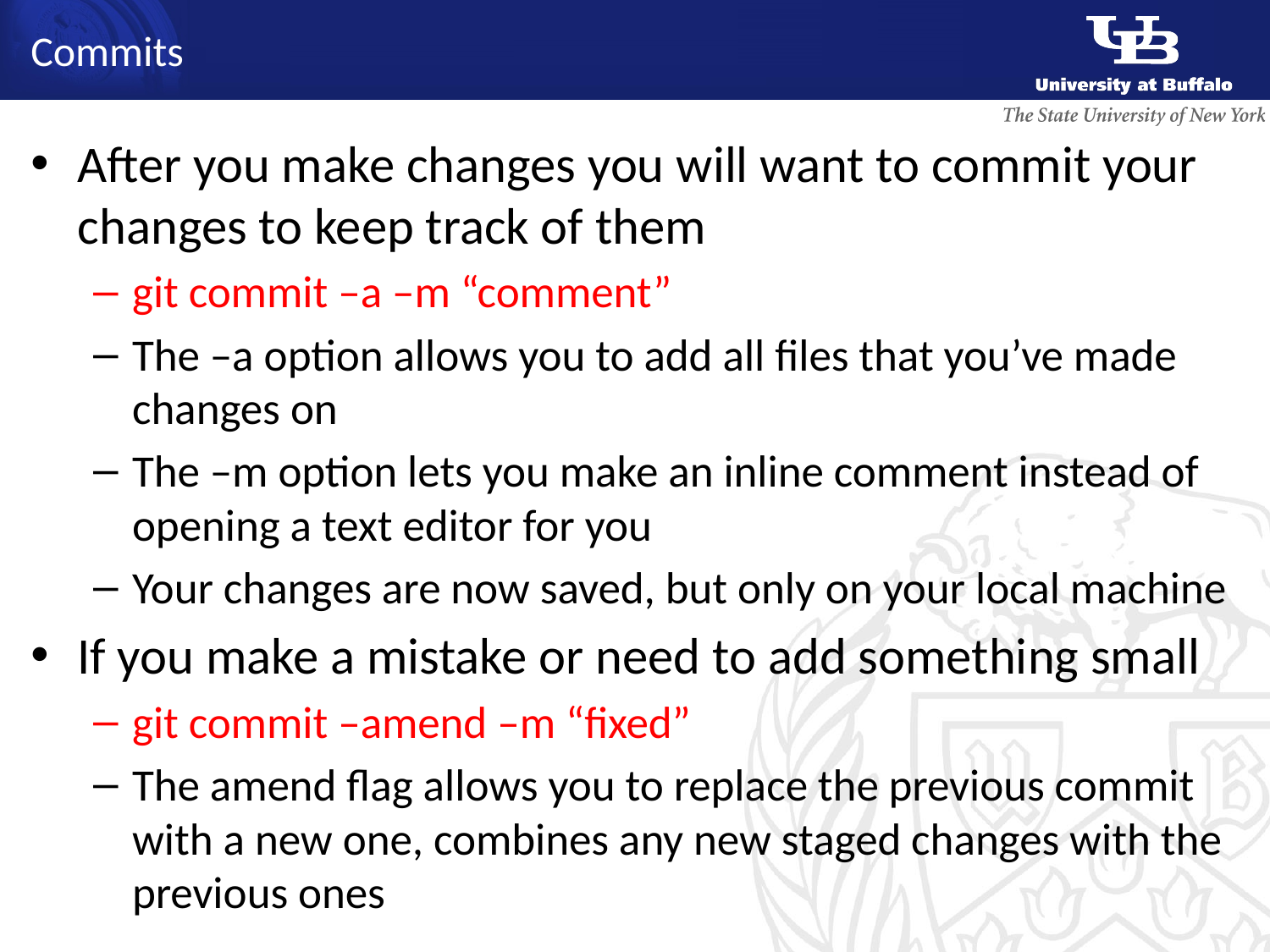

# Commits
After you make changes you will want to commit your changes to keep track of them
git commit –a –m “comment”
The –a option allows you to add all files that you’ve made changes on
The –m option lets you make an inline comment instead of opening a text editor for you
Your changes are now saved, but only on your local machine
If you make a mistake or need to add something small
git commit –amend –m “fixed”
The amend flag allows you to replace the previous commit with a new one, combines any new staged changes with the previous ones